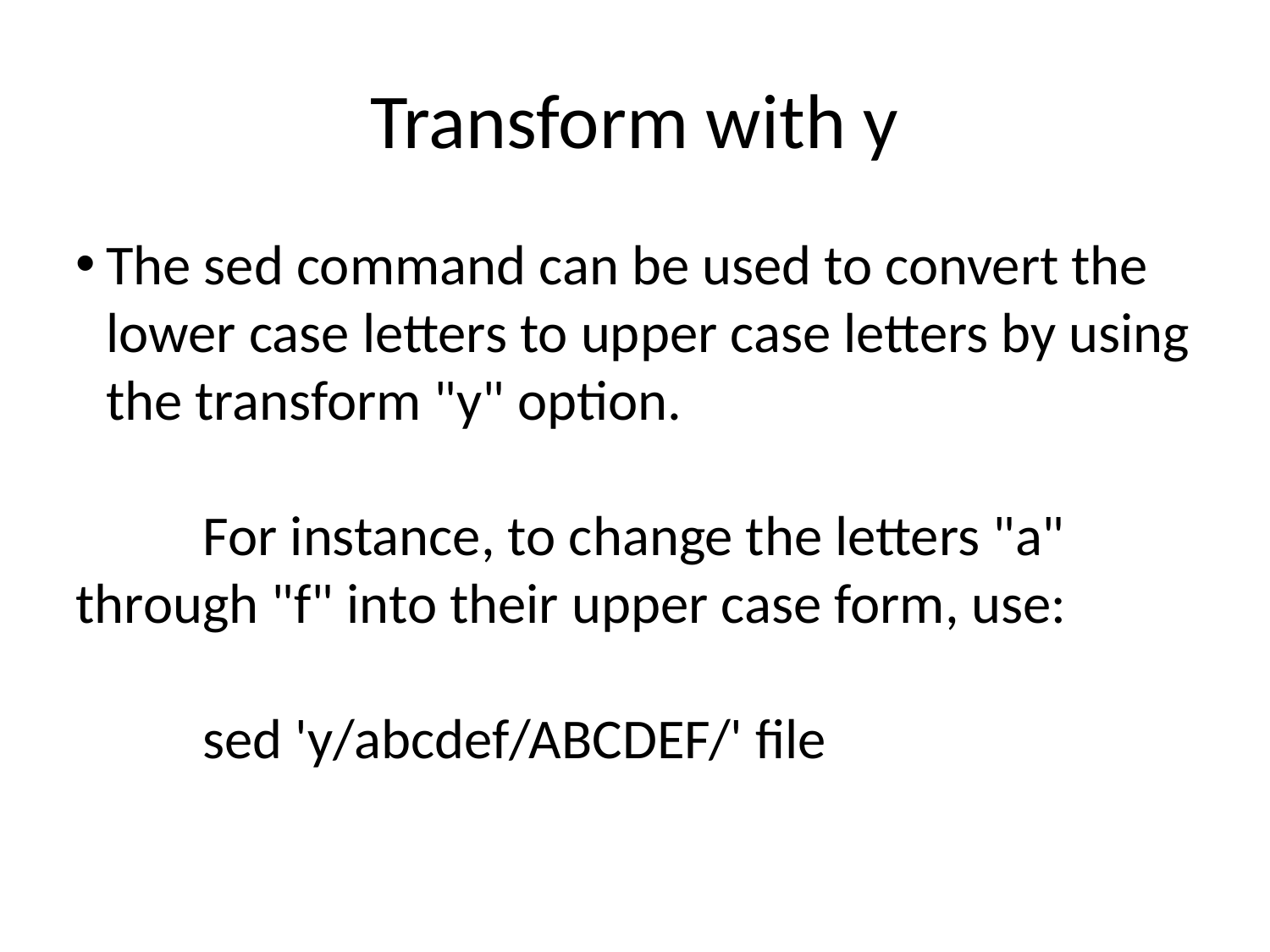

Transform with y
The sed command can be used to convert the lower case letters to upper case letters by using the transform "y" option.

	For instance, to change the letters "a" through "f" into their upper case form, use:

	sed 'y/abcdef/ABCDEF/' file